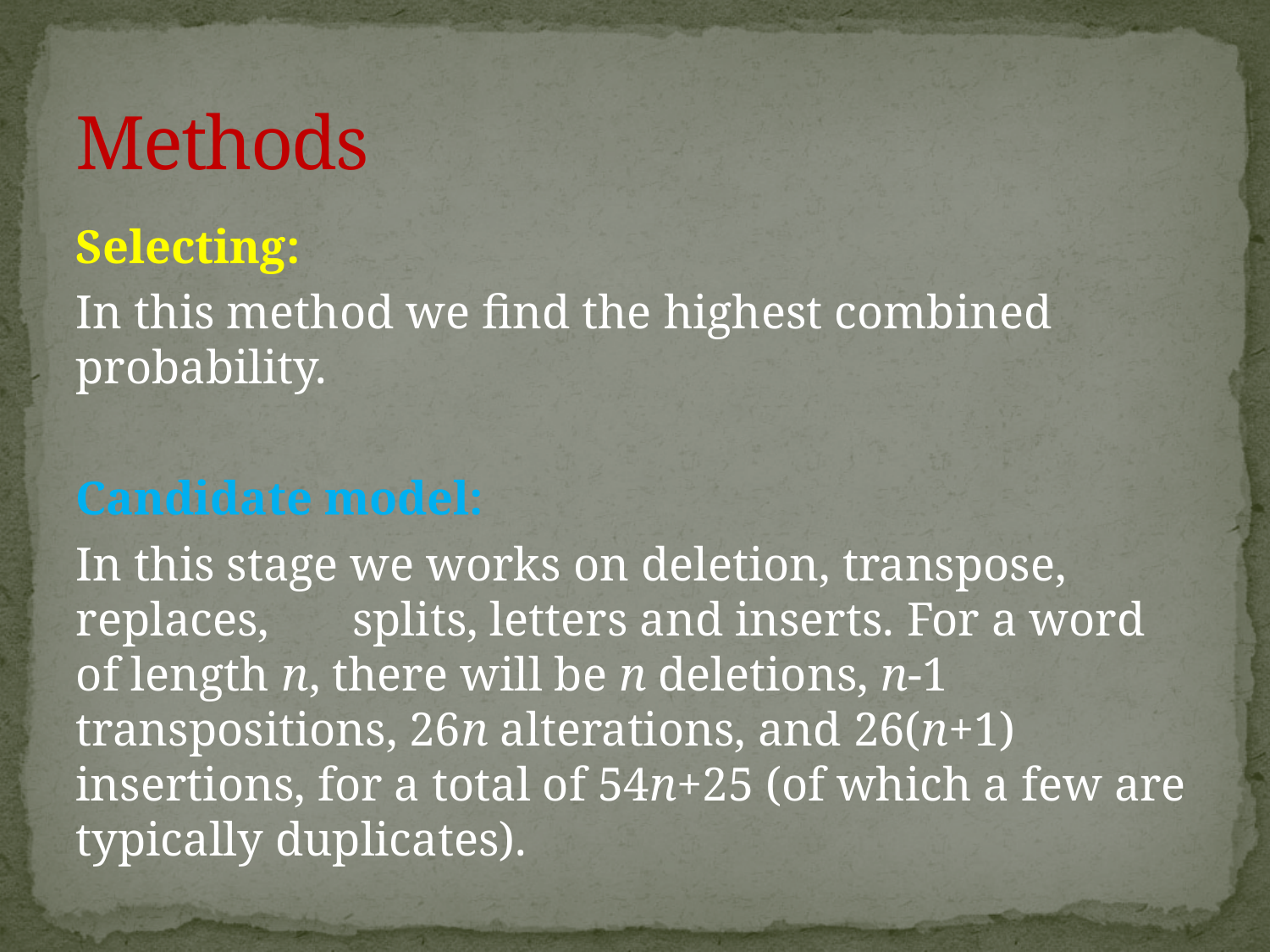

# Methods
Selecting:
In this method we find the highest combined probability.

Candidate model:
In this stage we works on deletion, transpose, replaces,       splits, letters and inserts. For a word of length n, there will be n deletions, n-1 transpositions, 26n alterations, and 26(n+1) insertions, for a total of 54n+25 (of which a few are typically duplicates).